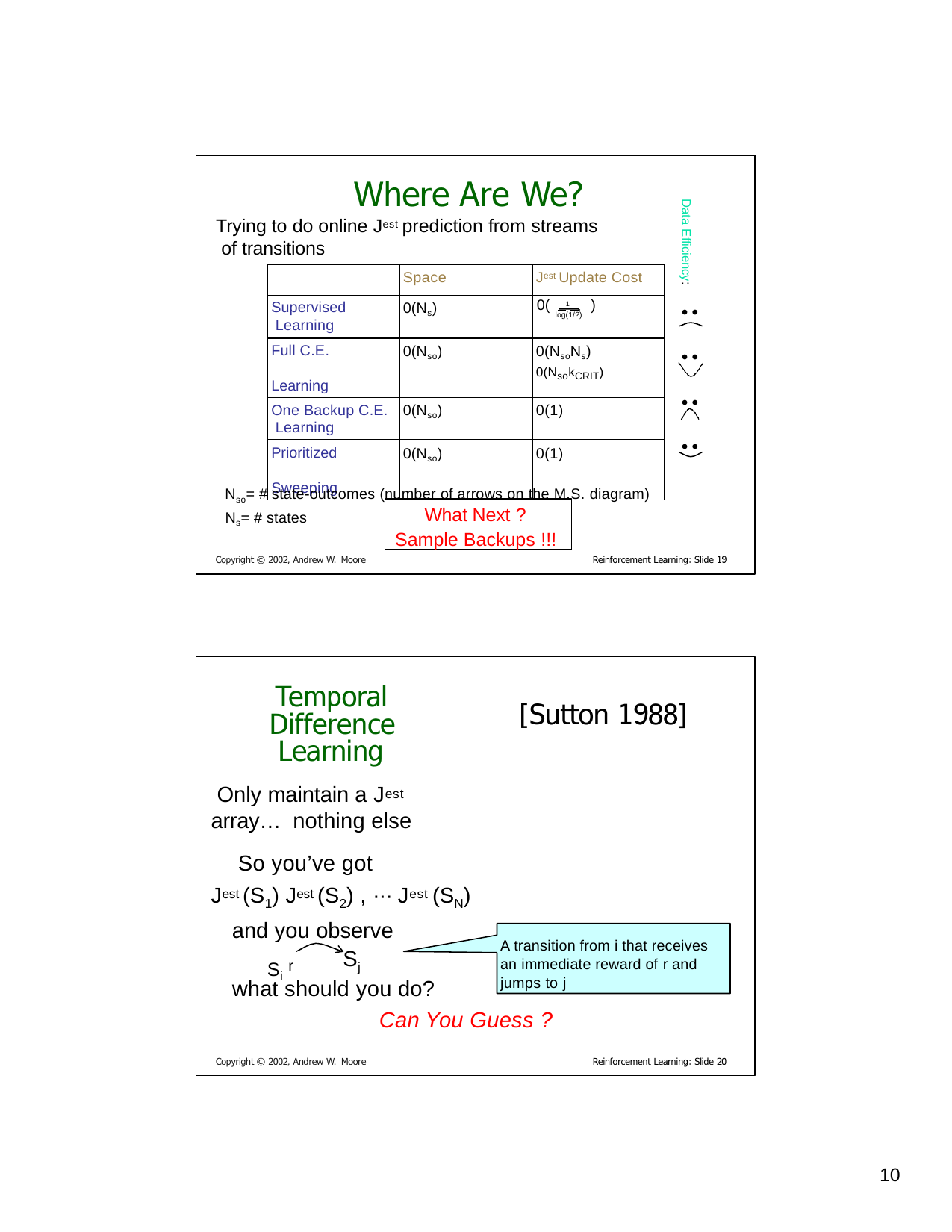

# Where Are We?
Trying to do online Jest prediction from streams  of transitions
Data Efficiency:
|  | Space | Jest Update Cost |
| --- | --- | --- |
| Supervised Learning | 0(Ns) | 0( 1 ) log(1/?) |
| Full C.E. Learning | 0(Nso) | 0(NsoNs) 0(NsokCRIT) |
| One Backup C.E. Learning | 0(Nso) | 0(1) |
| Prioritized Sweeping | 0(Nso) | 0(1) |
• •

• •

• •

• •

Nso= # state-outcomes (number of arrows on the M.S. diagram)

What Next ?
Sample Backups !!!
Ns= # states
Copyright © 2002, Andrew W. Moore
Reinforcement Learning: Slide 19

Temporal  Difference  Learning
Only maintain a Jest array…  nothing else
So you’ve got
Jest (S1) Jest (S2) , ··· Jest (SN)  and you observe
[Sutton 1988]

A transition from i that receives  an immediate reward of r and  jumps to j
Si r
Sj

what should you do?
Can You Guess ?
Copyright © 2002, Andrew W. Moore
Reinforcement Learning: Slide 20
10